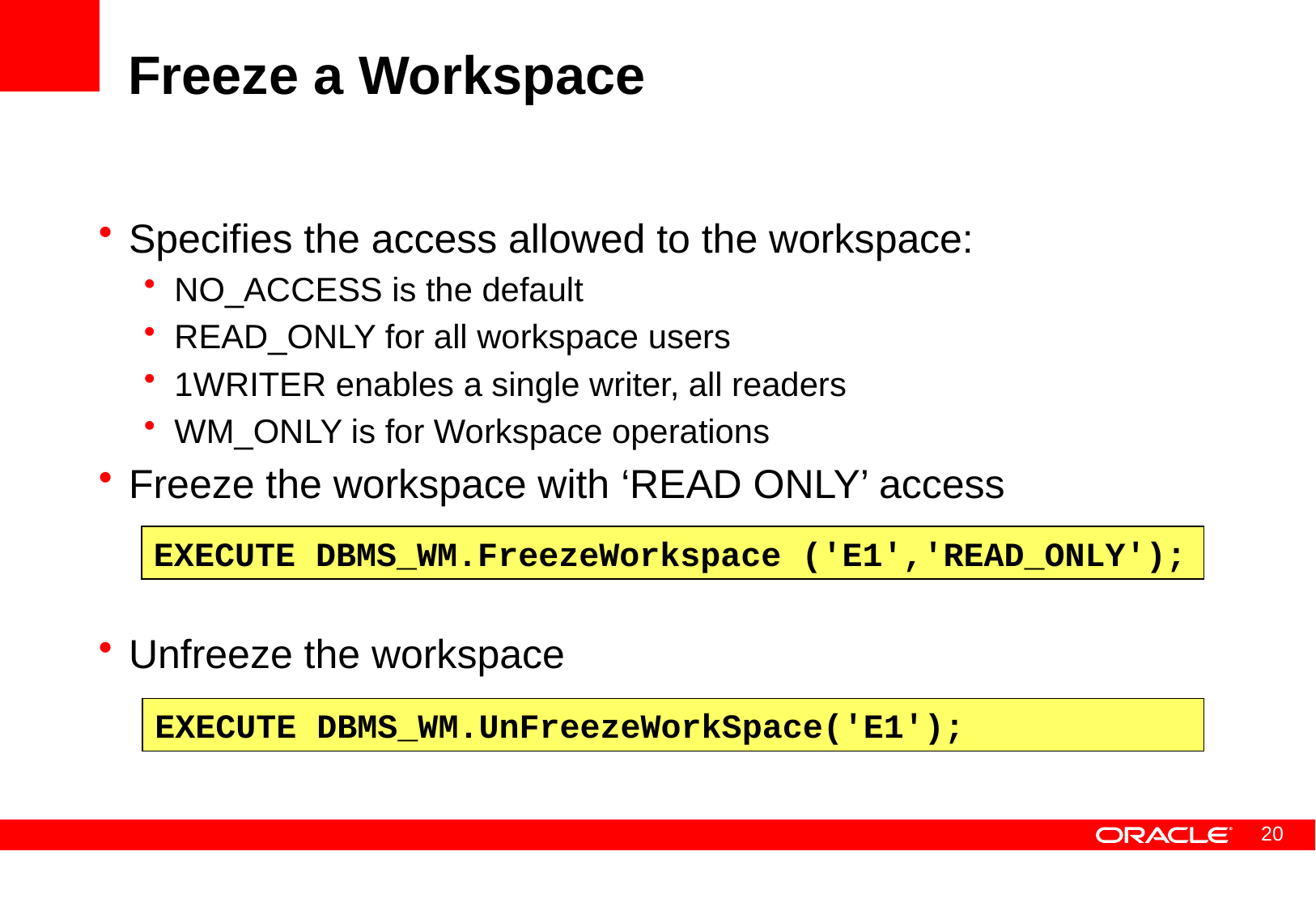

# Freeze a Workspace
Specifies the access allowed to the workspace:
NO_ACCESS is the default
READ_ONLY for all workspace users
1WRITER enables a single writer, all readers
WM_ONLY is for Workspace operations
Freeze the workspace with ‘READ ONLY’ access

Unfreeze the workspace
EXECUTE DBMS_WM.FreezeWorkspace ('E1','READ_ONLY');
EXECUTE DBMS_WM.UnFreezeWorkSpace('E1');